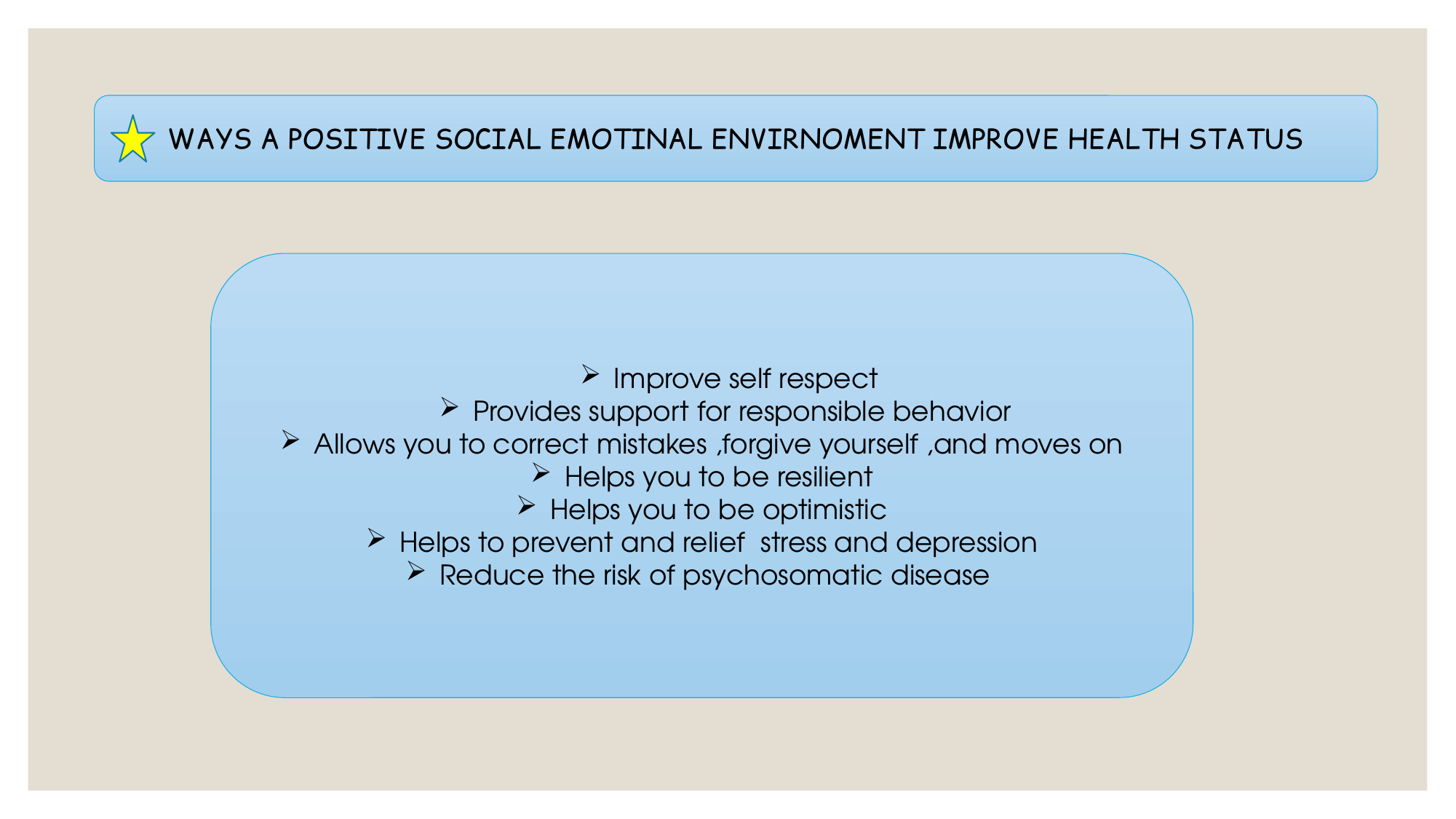

WAYS A POSITIVE SOCIAL EMOTINAL ENVIRNOMENT IMPROVE HEALTH STATUS

Improve self respect
Provides support for responsible behavior
Allows you to correct mistakes ,forgive yourself ,and moves on
Helps you to be resilient
Helps you to be optimistic
Helps to prevent and relief  stress and depression
Reduce the risk of psychosomatic disease